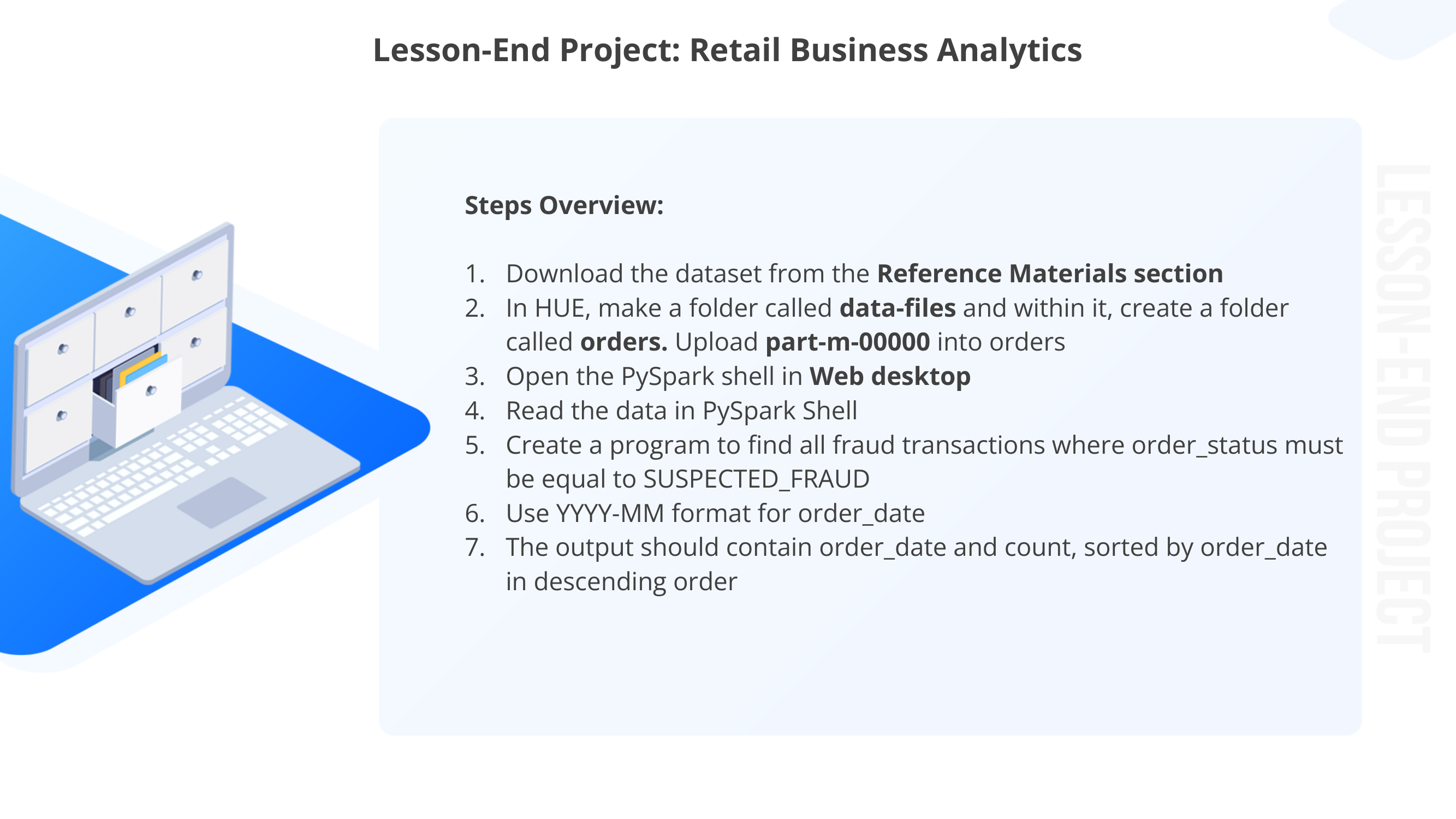

# Lesson-End Project: Retail Business Analytics
Steps Overview:

Download the dataset from the Reference Materials section
In HUE, make a folder called data-files and within it, create a folder called orders. Upload part-m-00000 into orders
Open the PySpark shell in Web desktop
Read the data in PySpark Shell
Create a program to find all fraud transactions where order_status must be equal to SUSPECTED_FRAUD
Use YYYY-MM format for order_date
The output should contain order_date and count, sorted by order_date in descending order